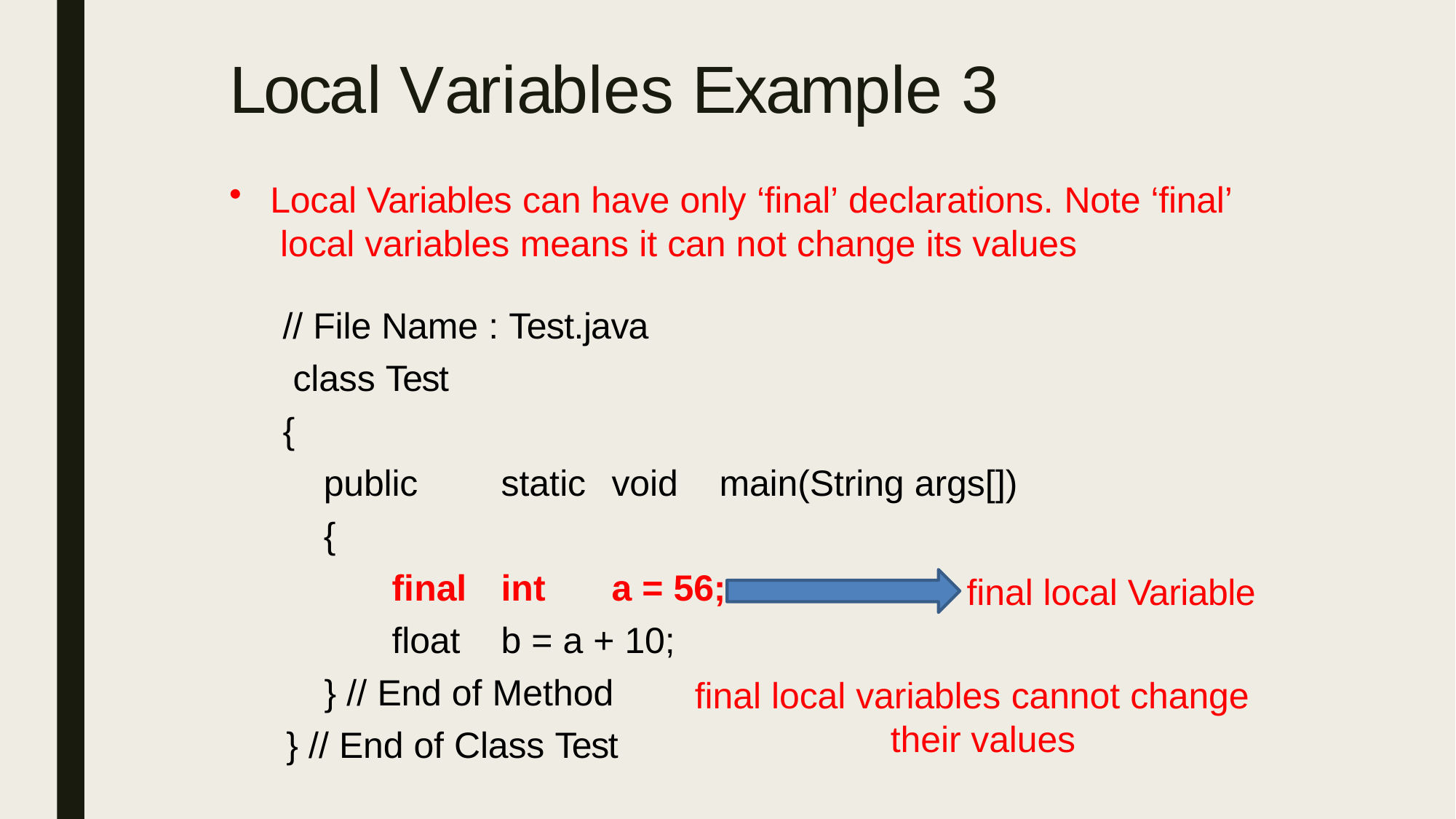

# Local Variables Example 3
Local Variables can have only ‘final’ declarations. Note ‘final’  local variables means it can not change its values
// File Name : Test.java  class Test
{
public
{
final
float
static	void
main(String args[])
int	a = 56;
final local Variable

b = a + 10;
} // End of Method
} // End of Class Test
final local variables cannot change  their values